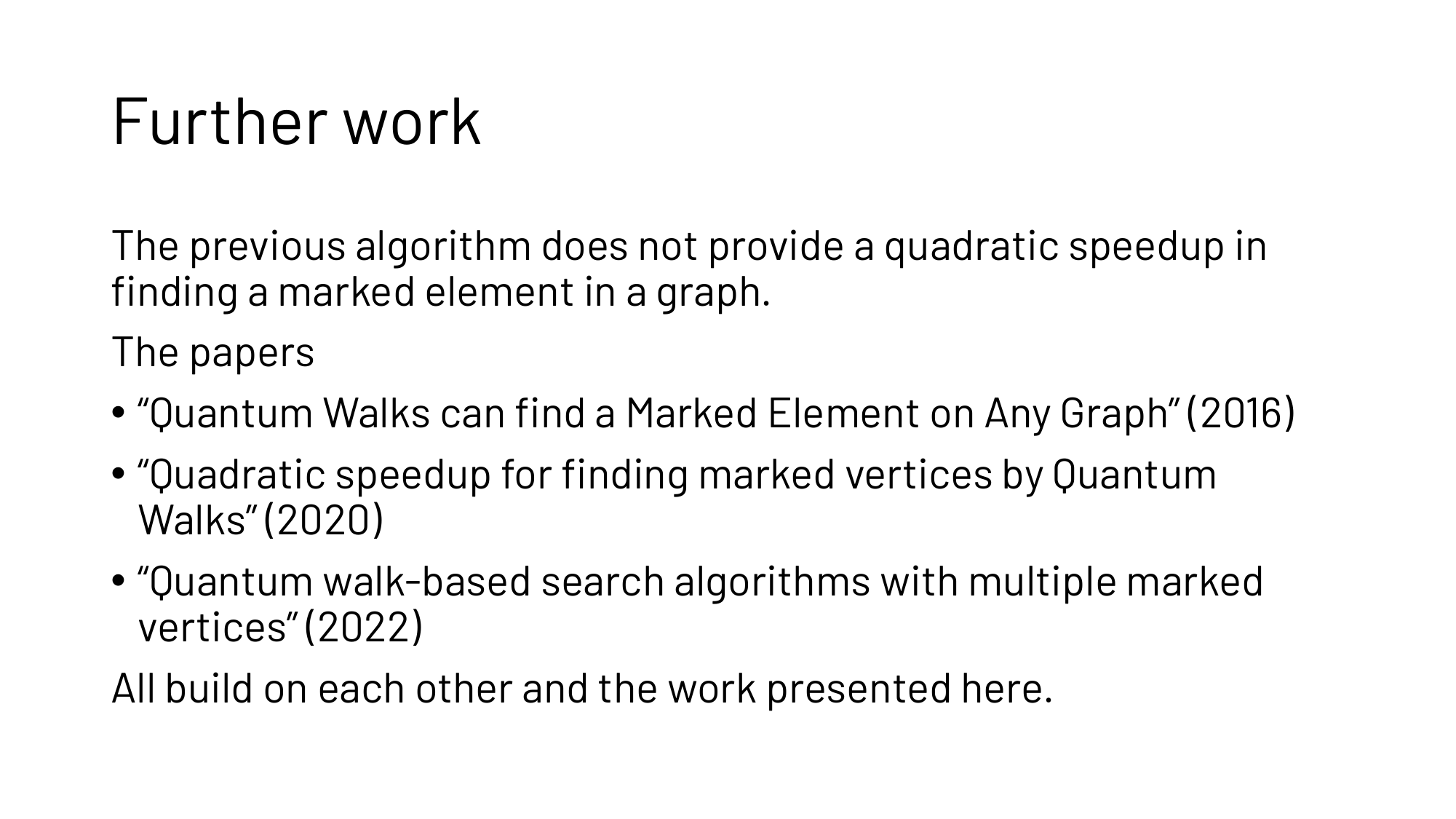

# Further work
The previous algorithm does not provide a quadratic speedup in finding a marked element in a graph.
The papers
“Quantum Walks can find a Marked Element on Any Graph” (2016)
“Quadratic speedup for finding marked vertices by Quantum Walks” (2020)
“Quantum walk-based search algorithms with multiple marked vertices” (2022)
All build on each other and the work presented here.